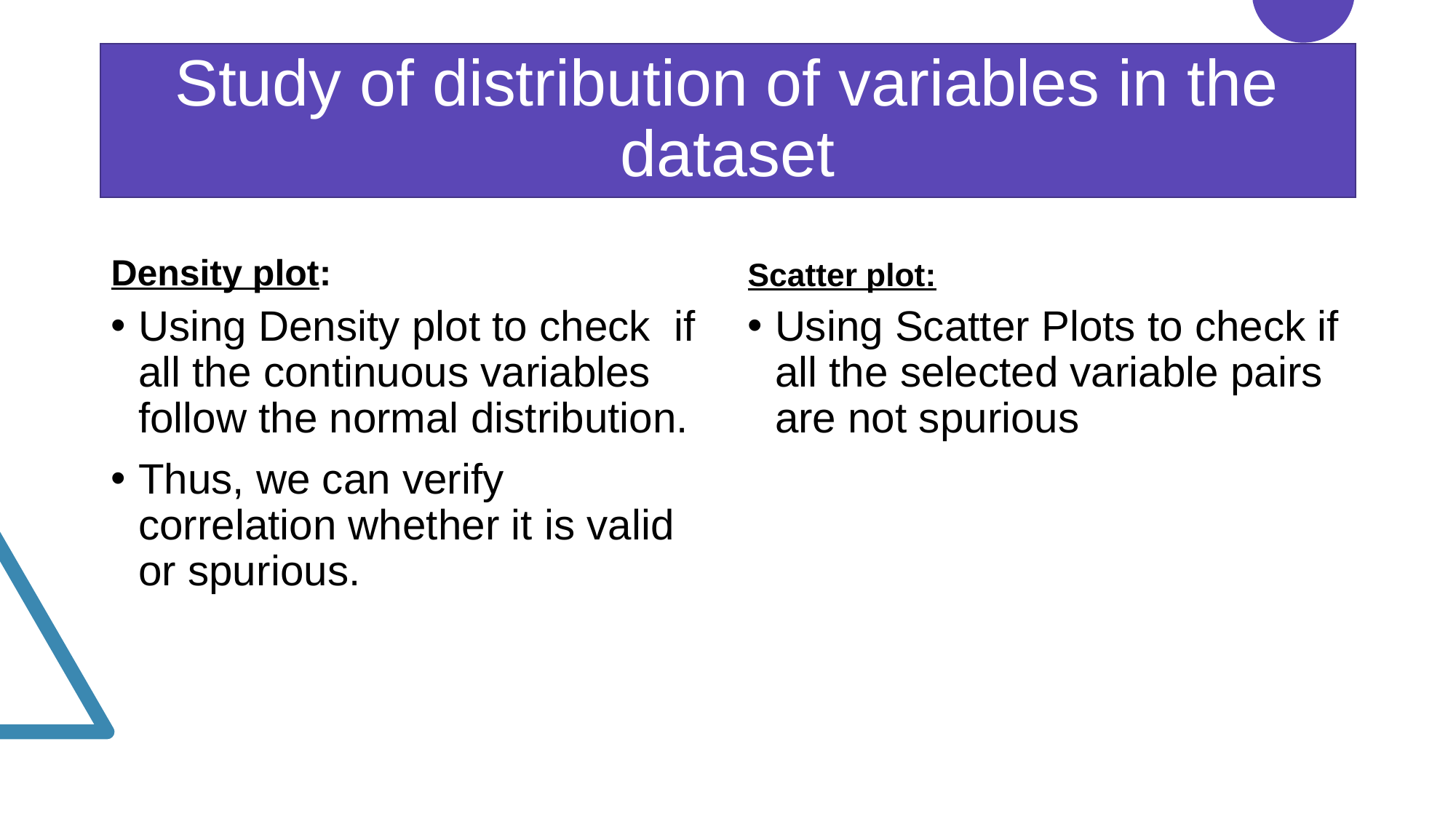

# Study of distribution of variables in the dataset
Density plot:

Scatter plot:
Using Density plot to check  if all the continuous variables follow the normal distribution.
Thus, we can verify correlation whether it is valid or spurious.

Using Scatter Plots to check if all the selected variable pairs are not spurious